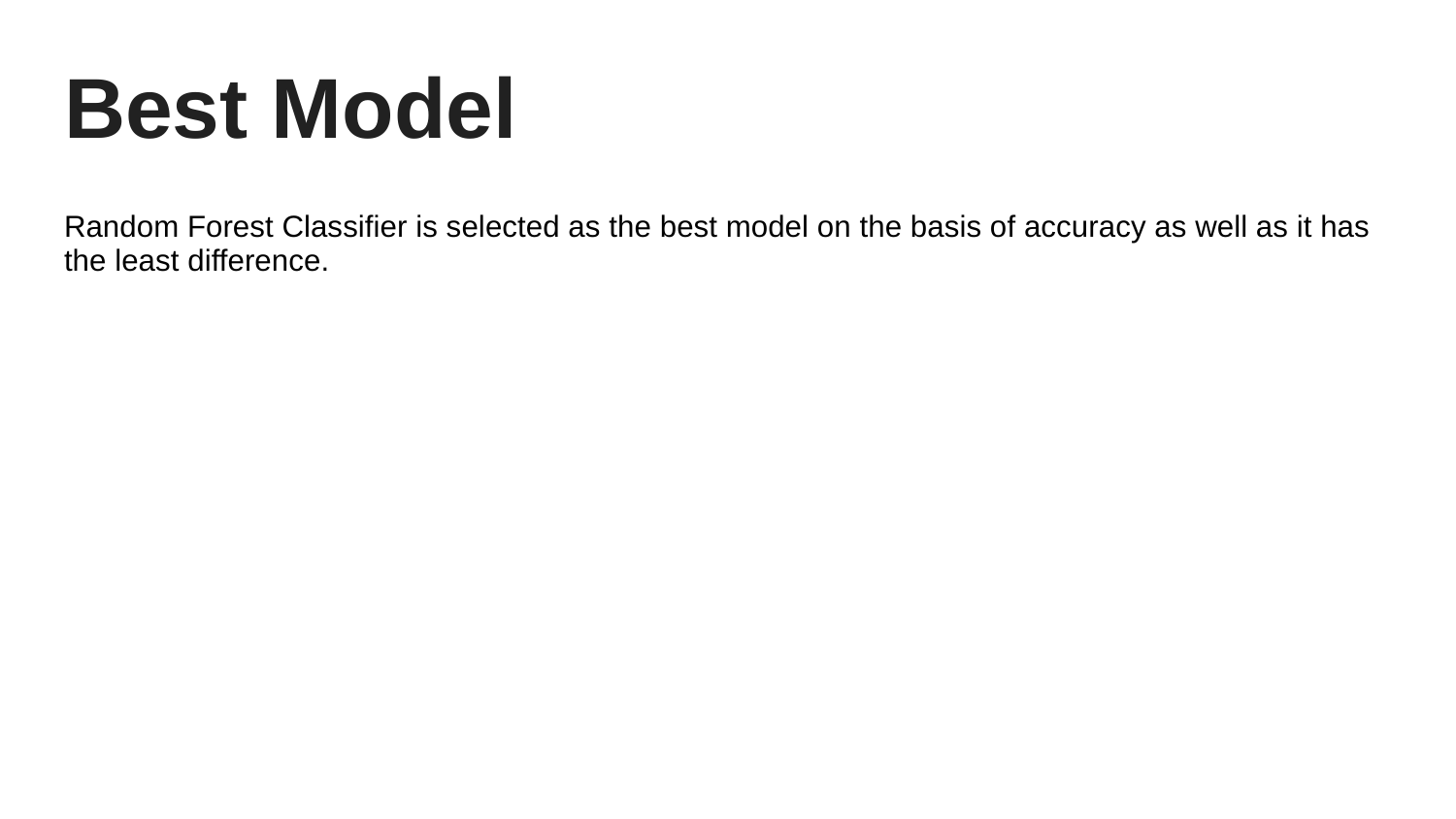

# Best Model
Random Forest Classifier is selected as the best model on the basis of accuracy as well as it has the least difference.